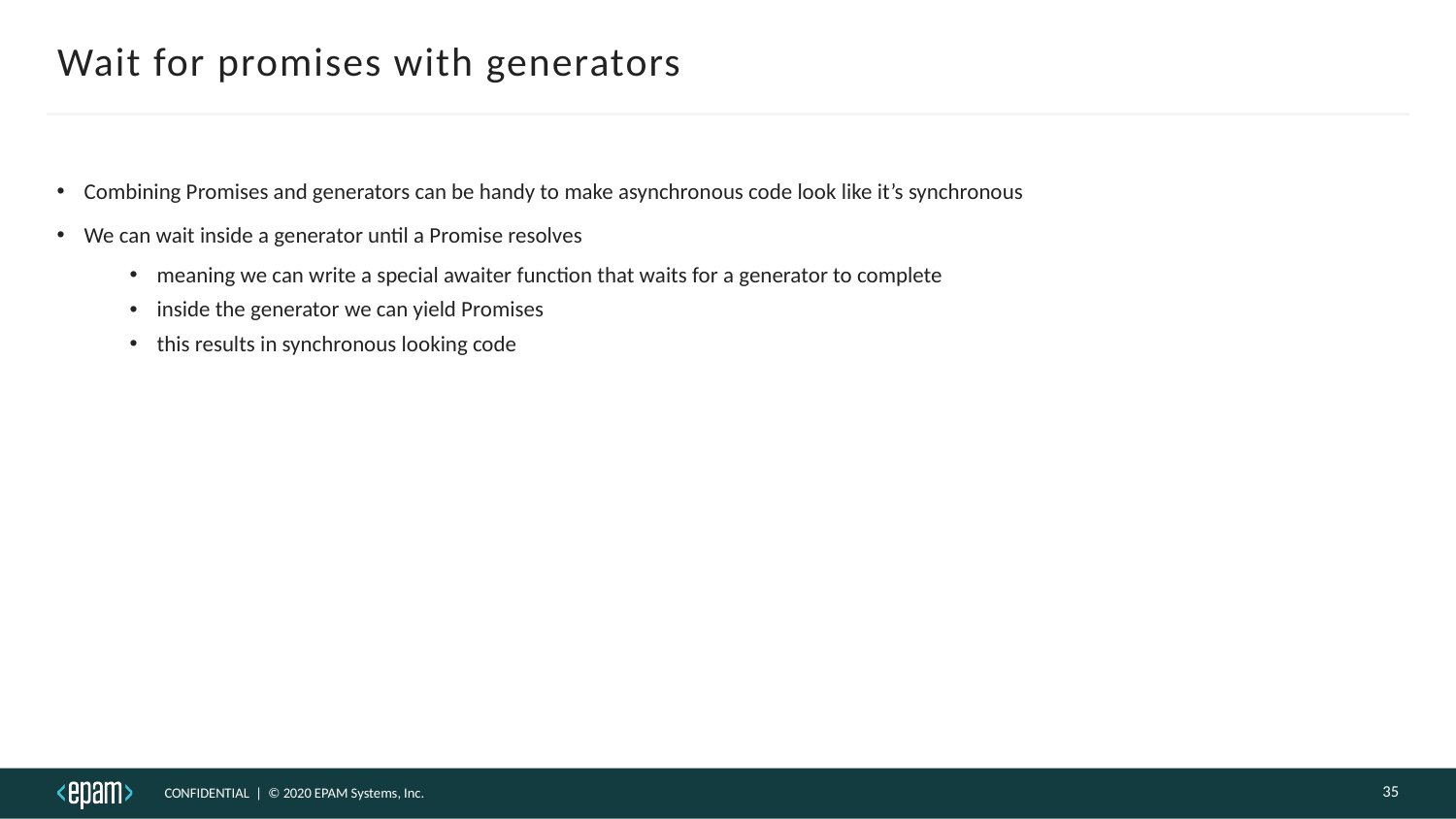

# Wait for promises with generators
Combining Promises and generators can be handy to make asynchronous code look like it’s synchronous
We can wait inside a generator until a Promise resolves
meaning we can write a special awaiter function that waits for a generator to complete
inside the generator we can yield Promises
this results in synchronous looking code
35